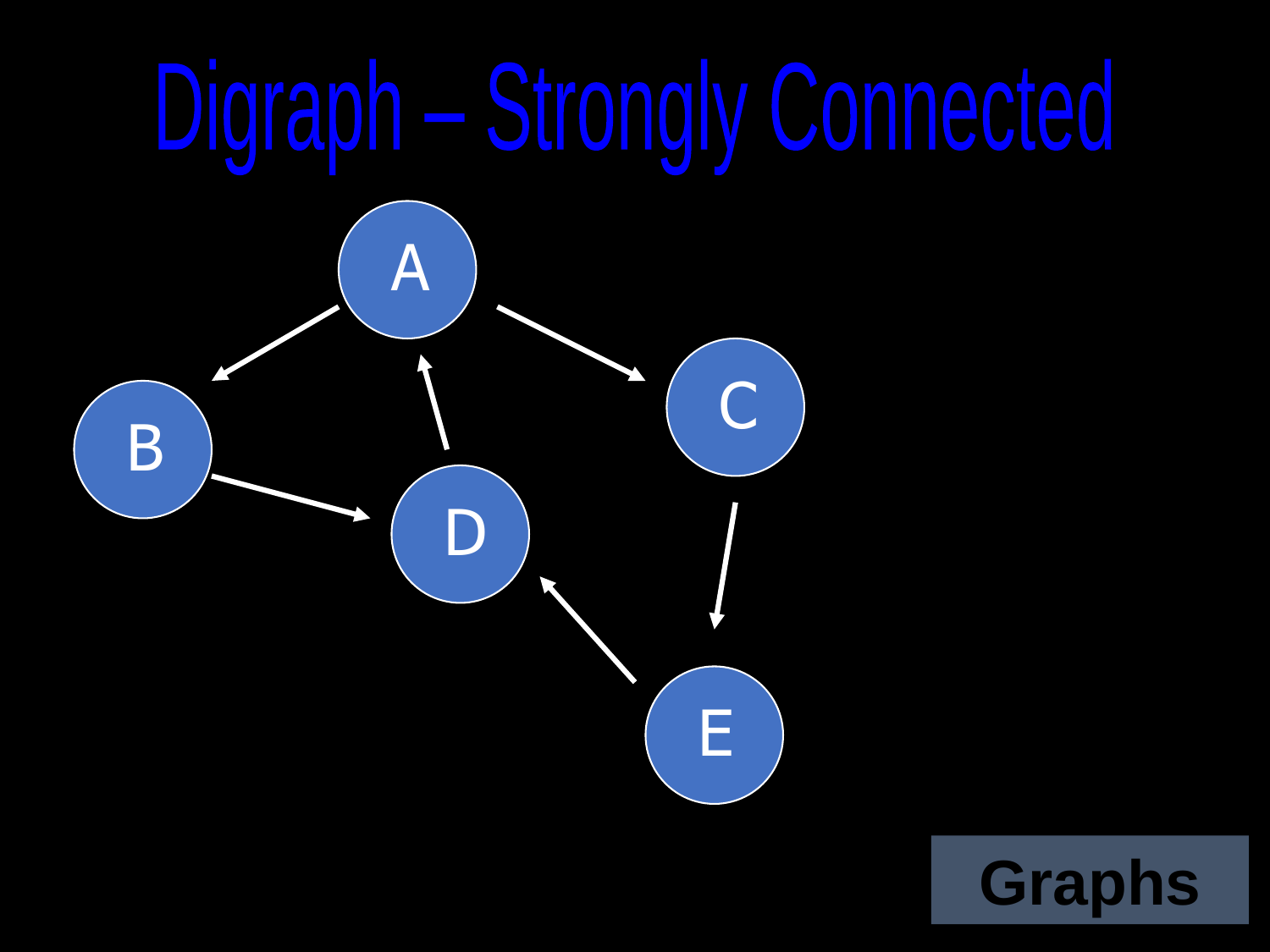

Digraph – Strongly Connected
 A
 C
 B
 D
 E